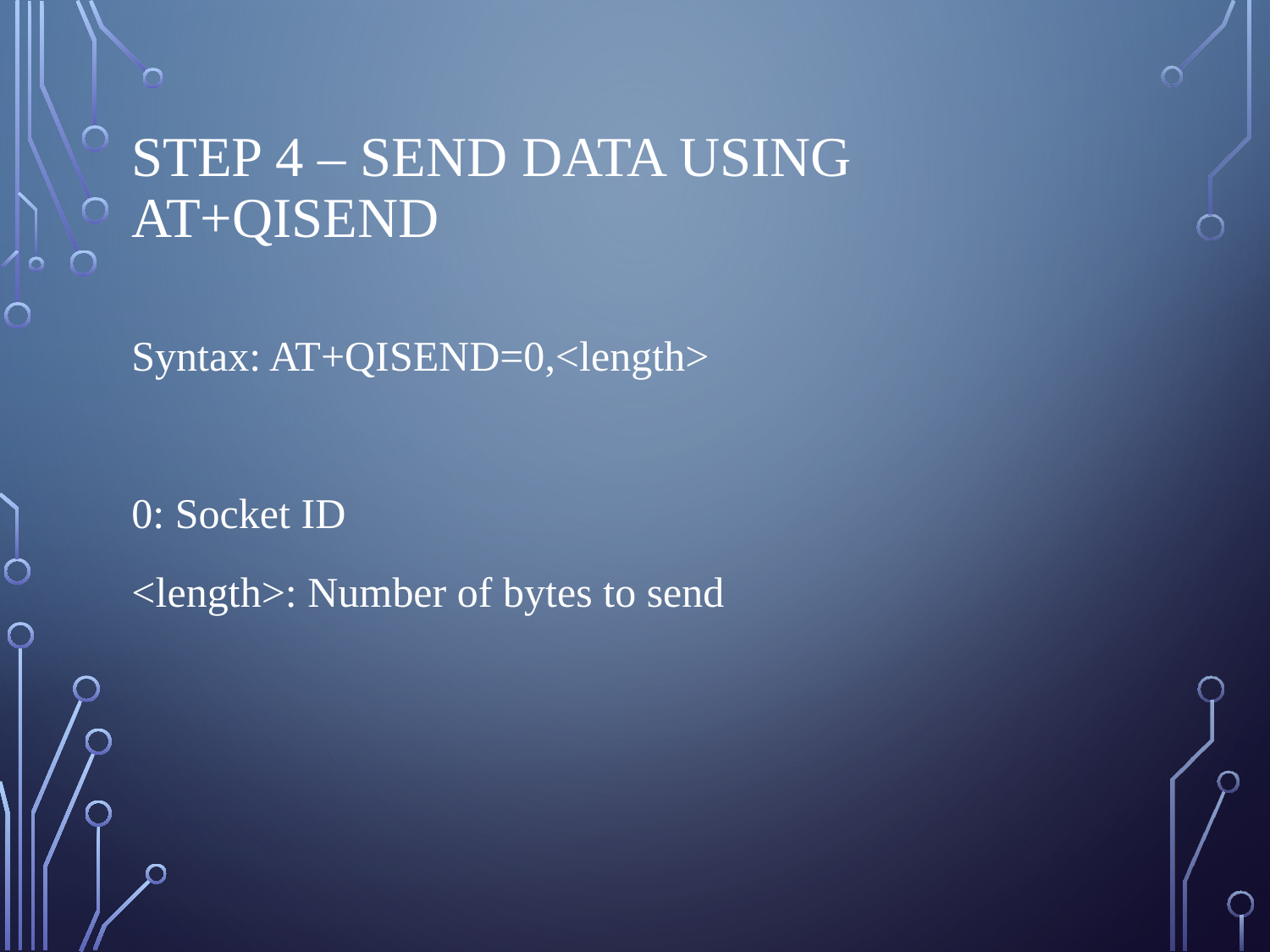

# Step 4 – Send Data using AT+QISEND
Syntax: AT+QISEND=0,<length>

0: Socket ID
<length>: Number of bytes to send